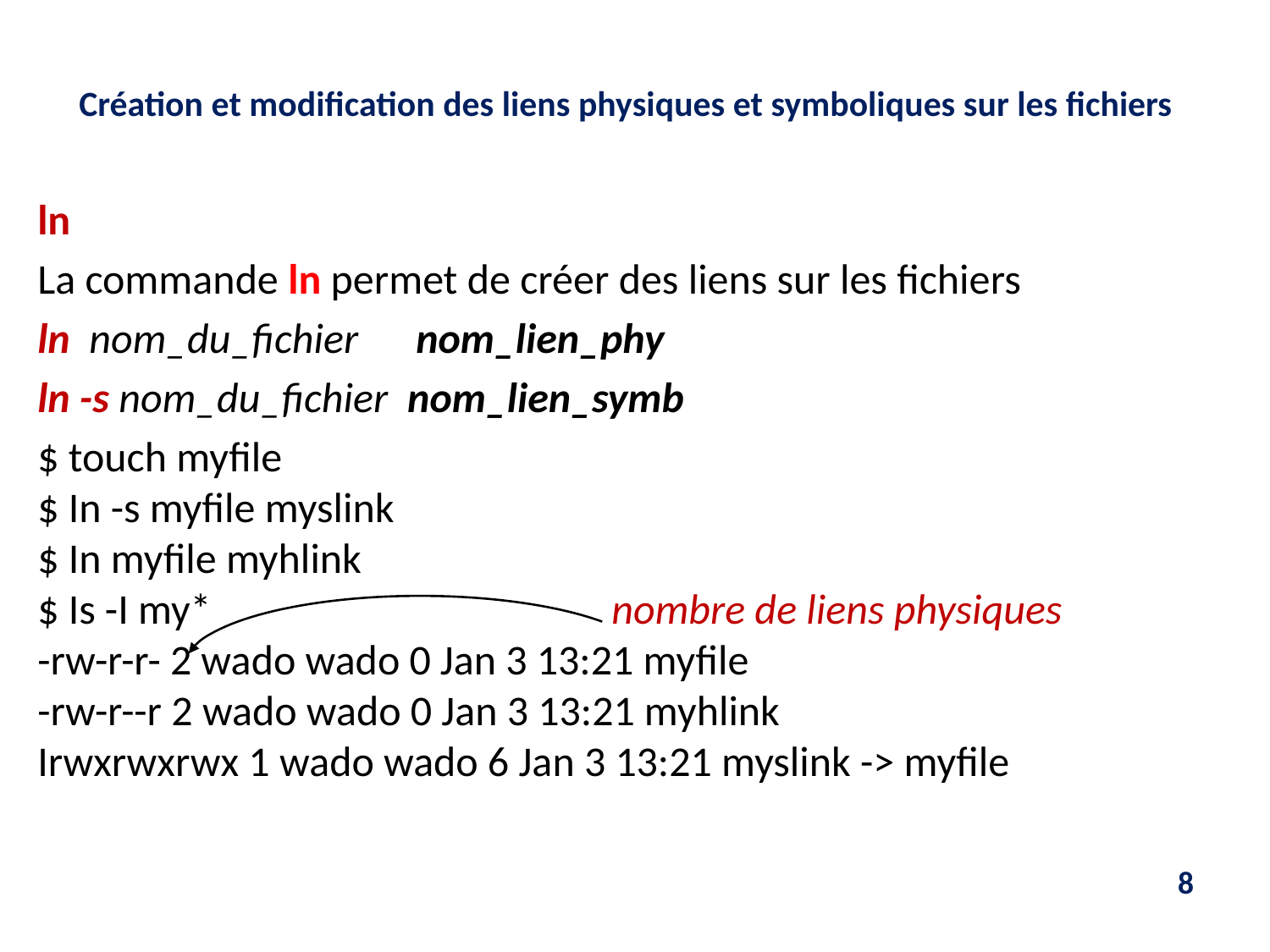

# Création et modification des liens physiques et symboliques sur les fichiers
ln
La commande ln permet de créer des liens sur les fichiers
ln  nom_du_fichier      nom_lien_phy
ln -s nom_du_fichier  nom_lien_symb
$ touch myfile
$ In -s myfile myslink
$ In myfile myhlink
$ Is -I my*                                          nombre de liens physiques
-rw-r-r- 2 wado wado 0 Jan 3 13:21 myfile
-rw-r--r 2 wado wado 0 Jan 3 13:21 myhlink
Irwxrwxrwx 1 wado wado 6 Jan 3 13:21 myslink -> myfile

8